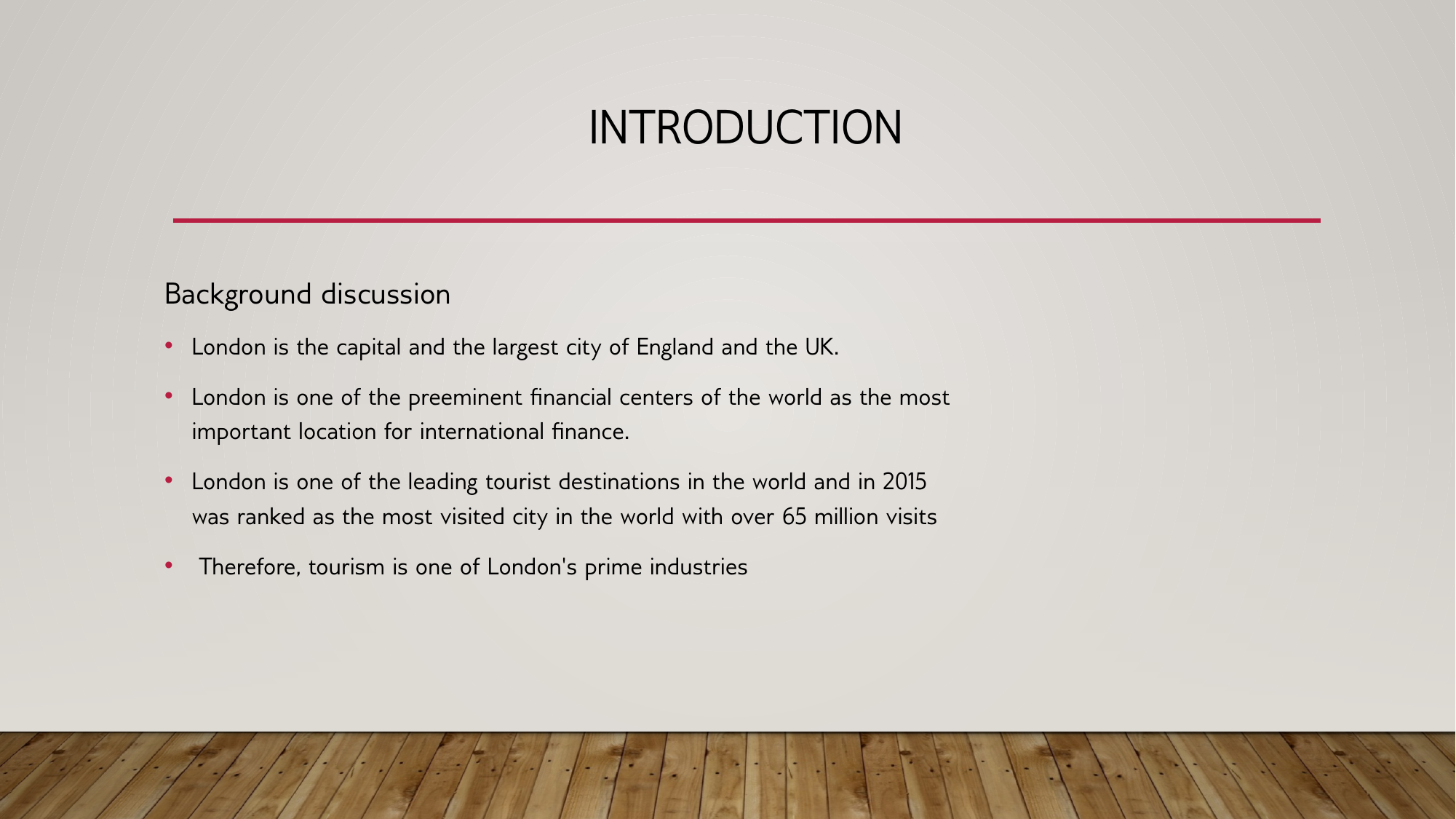

# introduction
Background discussion
London is the capital and the largest city of England and the UK.
London is one of the preeminent financial centers of the world as the most important location for international finance.
London is one of the leading tourist destinations in the world and in 2015 was ranked as the most visited city in the world with over 65 million visits
 Therefore, tourism is one of London's prime industries